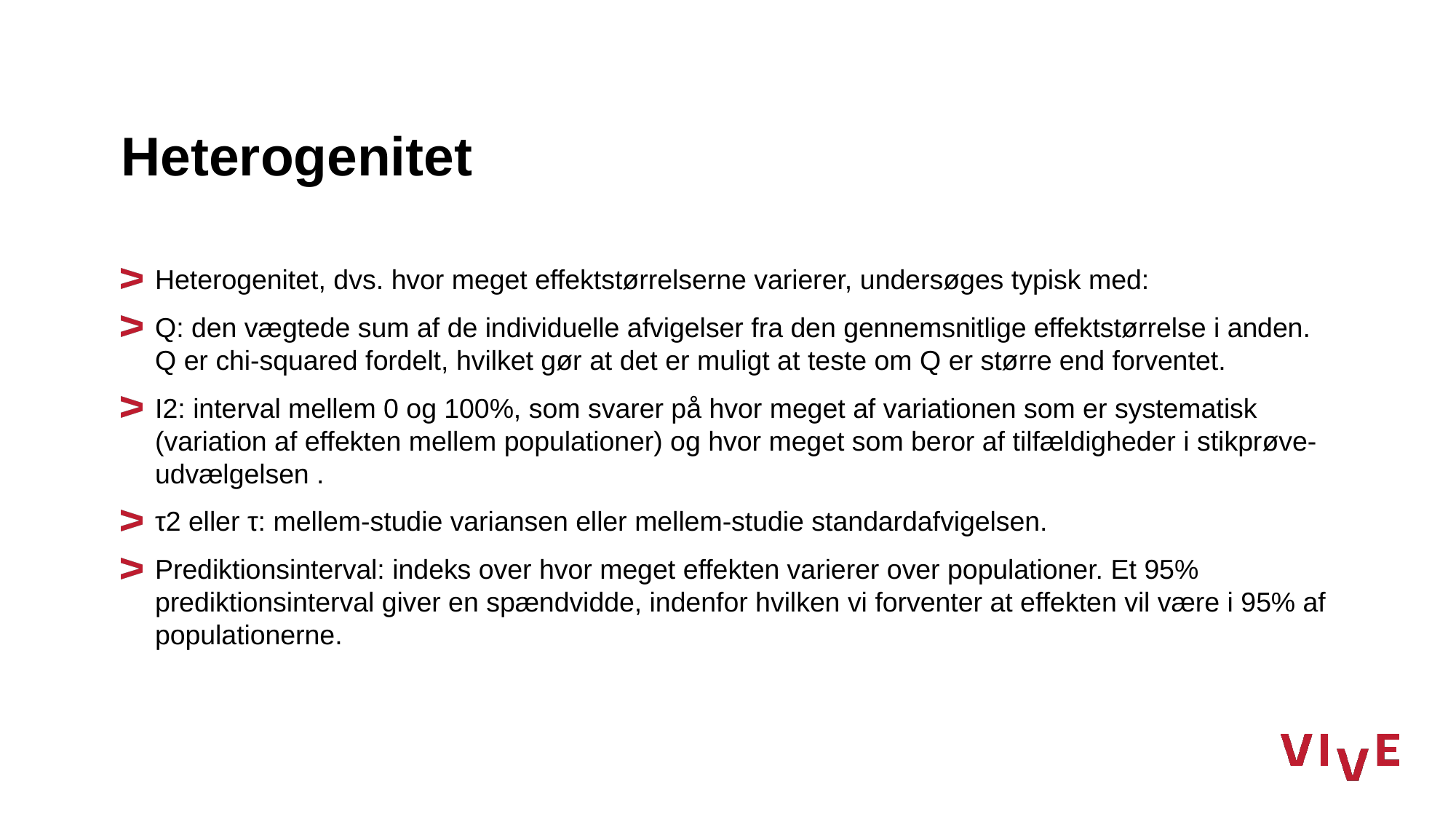

# Heterogenitet
Heterogenitet, dvs. hvor meget effektstørrelserne varierer, undersøges typisk med:
Q: den vægtede sum af de individuelle afvigelser fra den gennemsnitlige effektstørrelse i anden. Q er chi-squared fordelt, hvilket gør at det er muligt at teste om Q er større end forventet.
I2: interval mellem 0 og 100%, som svarer på hvor meget af variationen som er systematisk (variation af effekten mellem populationer) og hvor meget som beror af tilfældigheder i stikprøve-udvælgelsen .
τ2 eller τ: mellem-studie variansen eller mellem-studie standardafvigelsen.
Prediktionsinterval: indeks over hvor meget effekten varierer over populationer. Et 95% prediktionsinterval giver en spændvidde, indenfor hvilken vi forventer at effekten vil være i 95% af populationerne.